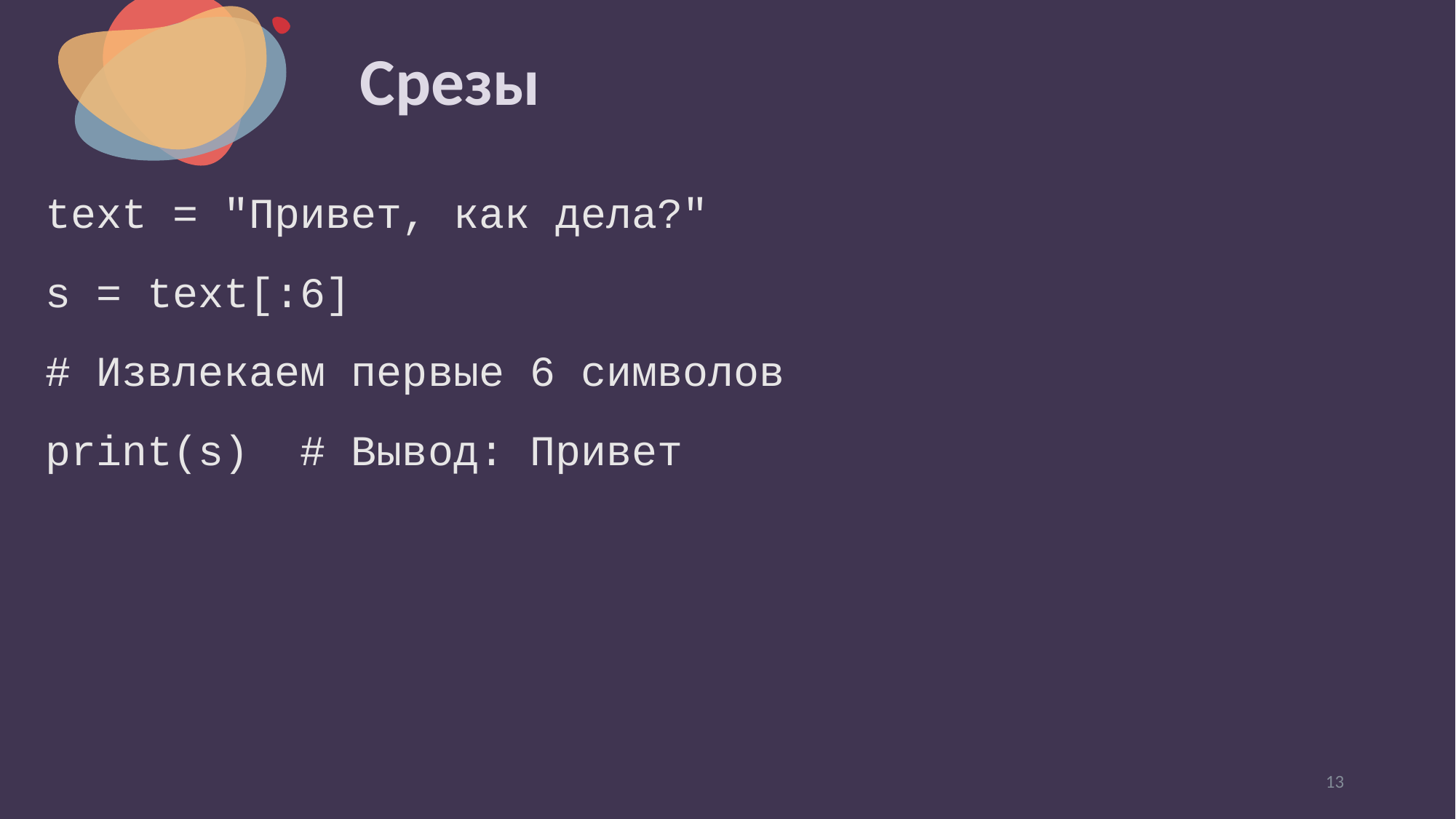

# Срезы
text = "Привет, как дела?"
s = text[:6]
# Извлекаем первые 6 символов
print(s)  # Вывод: Привет

13